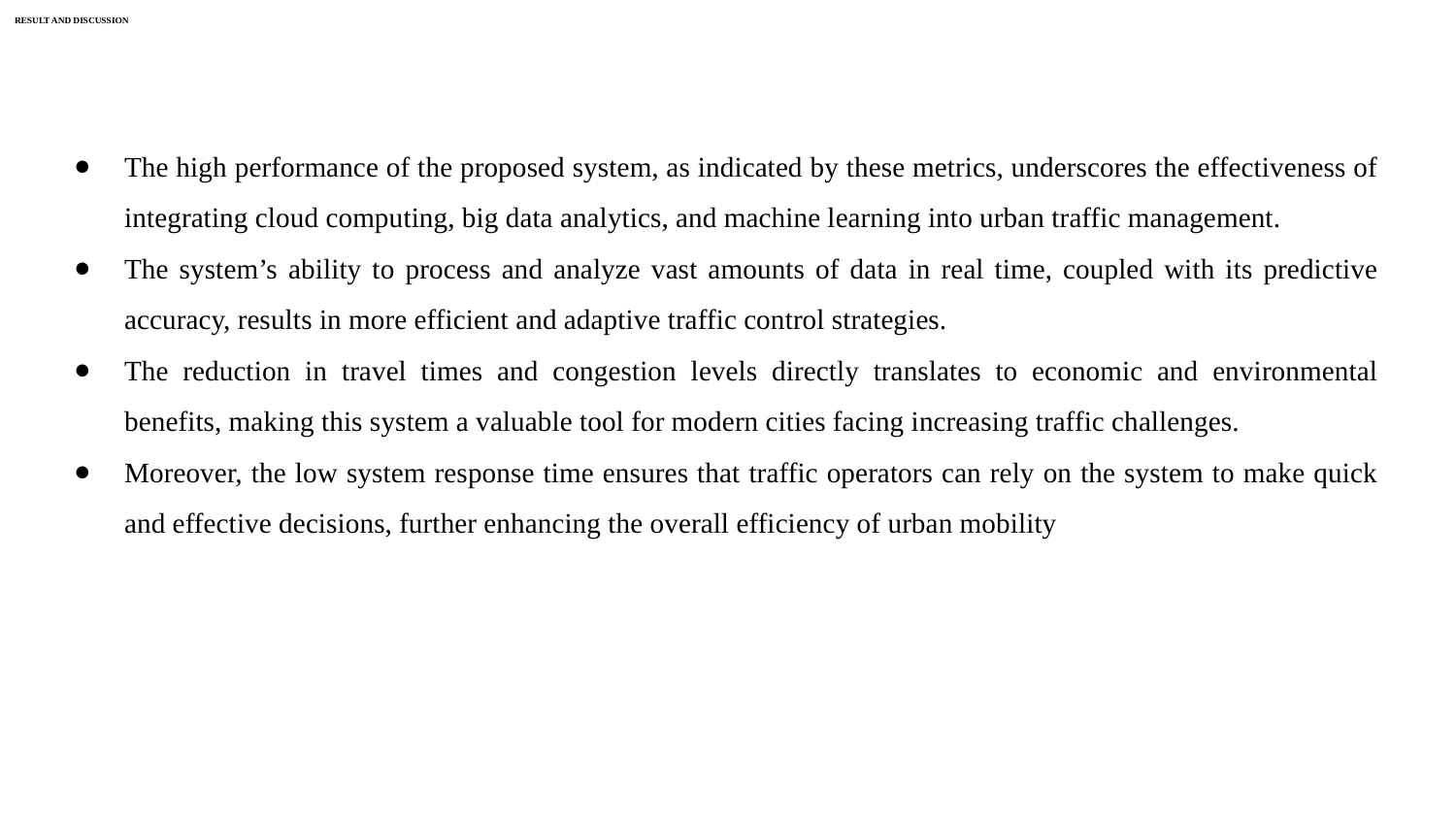

# RESULT AND DISCUSSION

The high performance of the proposed system, as indicated by these metrics, underscores the effectiveness of integrating cloud computing, big data analytics, and machine learning into urban traffic management.
The system’s ability to process and analyze vast amounts of data in real time, coupled with its predictive accuracy, results in more efficient and adaptive traffic control strategies.
The reduction in travel times and congestion levels directly translates to economic and environmental benefits, making this system a valuable tool for modern cities facing increasing traffic challenges.
Moreover, the low system response time ensures that traffic operators can rely on the system to make quick and effective decisions, further enhancing the overall efficiency of urban mobility